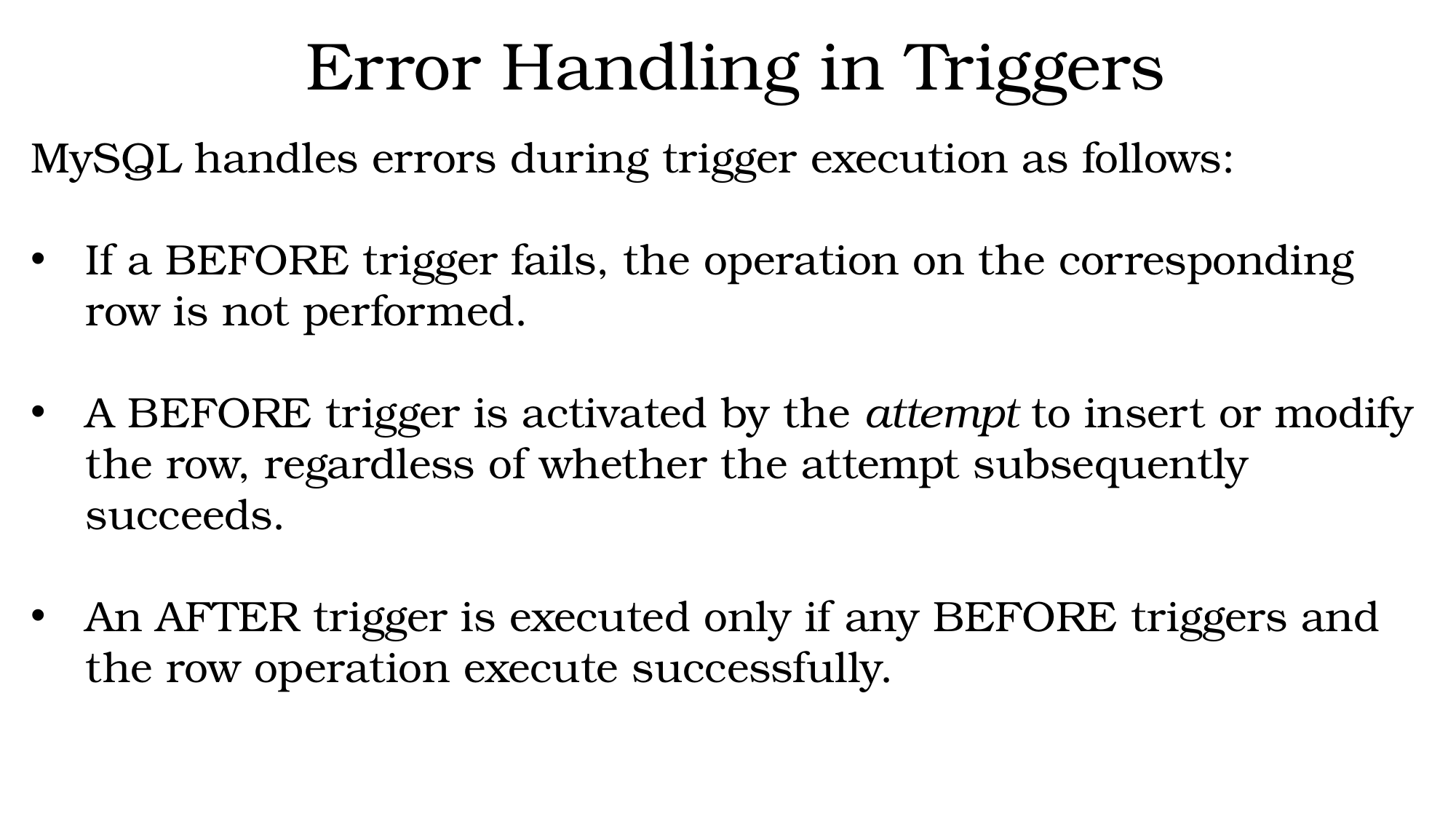

Error Handling in Triggers
MySQL handles errors during trigger execution as follows:

If a BEFORE trigger fails, the operation on the corresponding row is not performed.

A BEFORE trigger is activated by the attempt to insert or modify the row, regardless of whether the attempt subsequently succeeds.

An AFTER trigger is executed only if any BEFORE triggers and the row operation execute successfully.